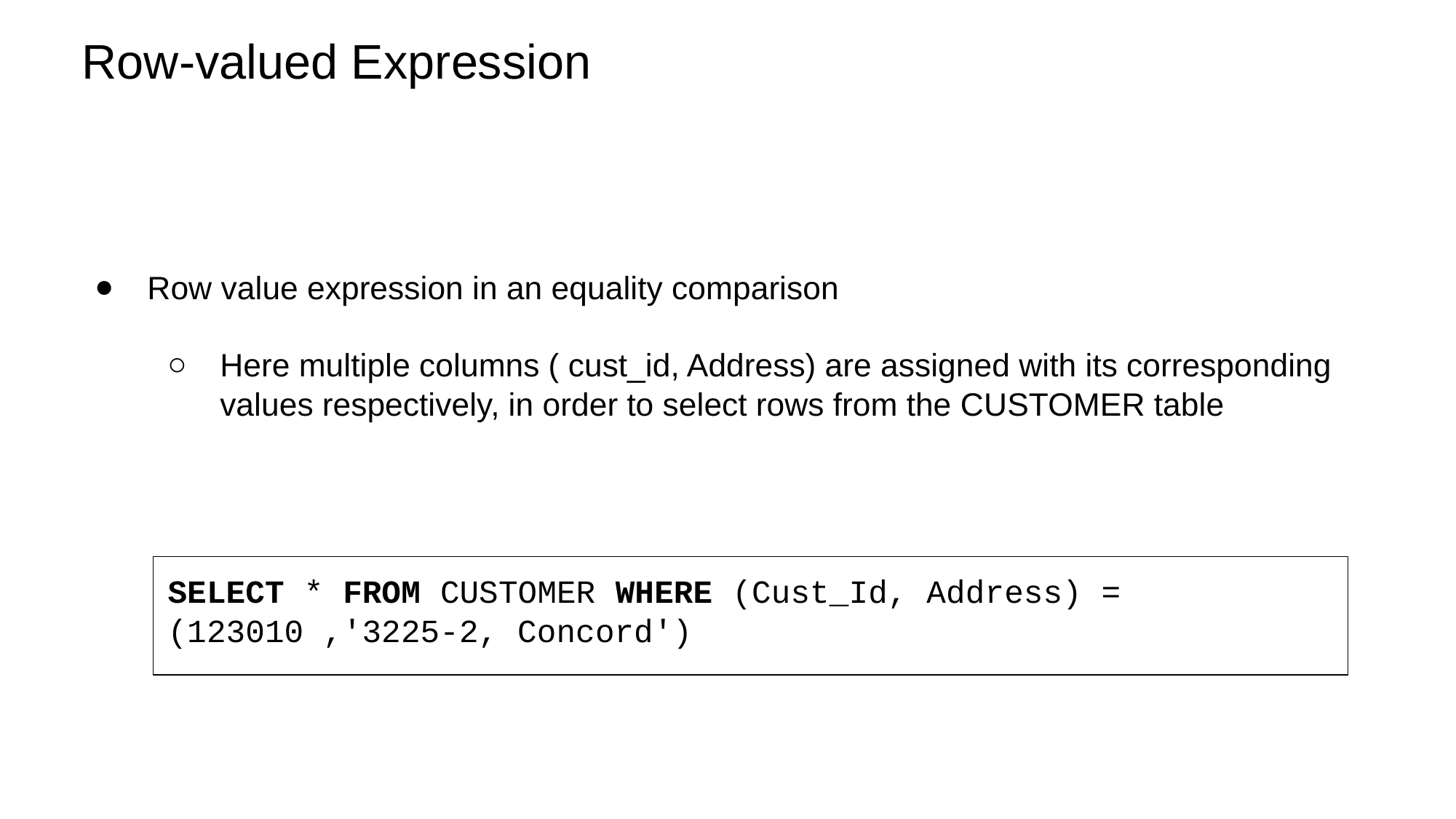

Row-valued Expression

# Row value expression in an equality comparison

Here multiple columns ( cust_id, Address) are assigned with its corresponding values respectively, in order to select rows from the CUSTOMER table
SELECT * FROM CUSTOMER WHERE (Cust_Id, Address) = (123010 ,'3225-2, Concord')